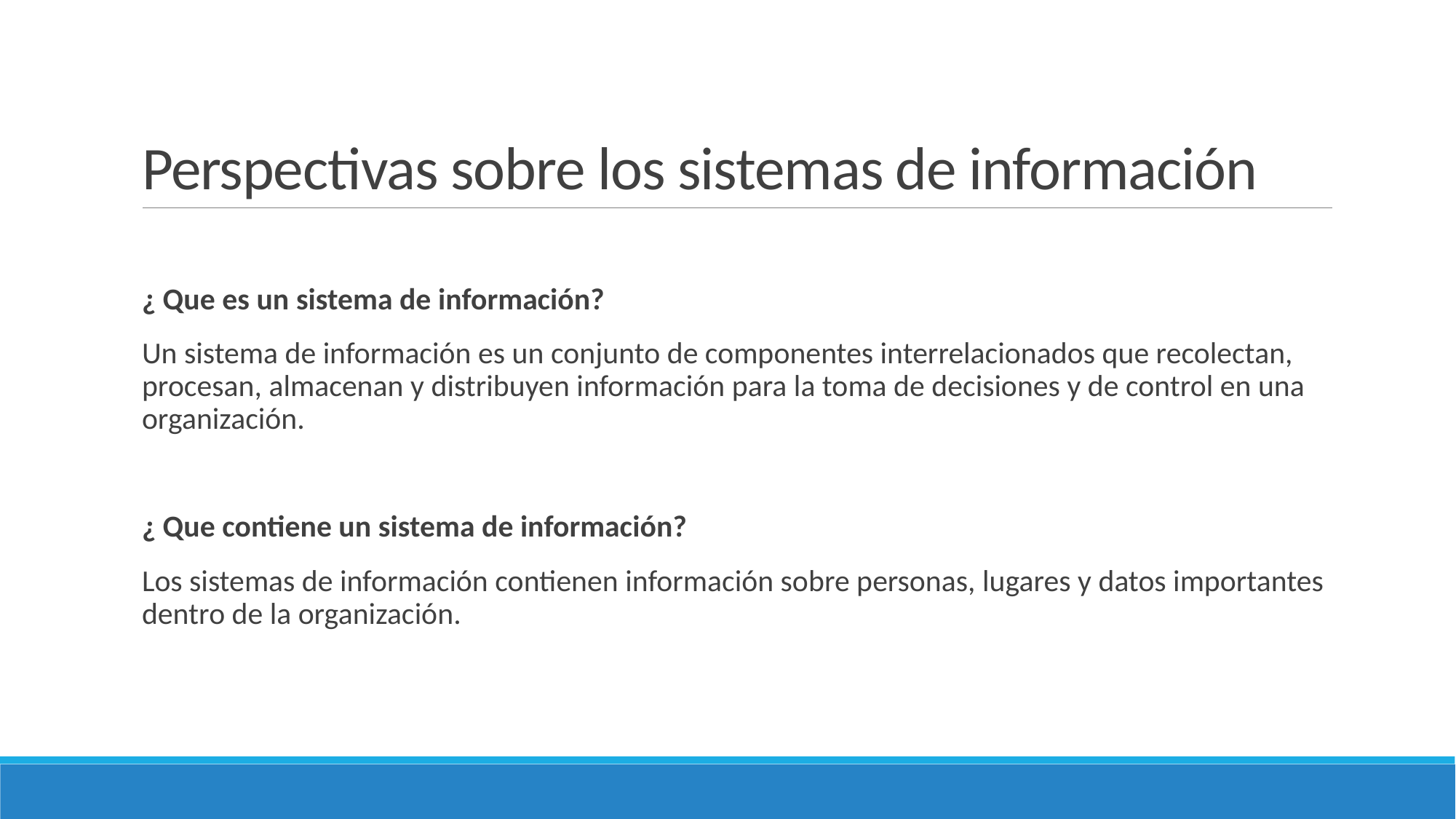

# Perspectivas sobre los sistemas de información

¿ Que es un sistema de información?
Un sistema de información es un conjunto de componentes interrelacionados que recolectan, procesan, almacenan y distribuyen información para la toma de decisiones y de control en una organización.

¿ Que contiene un sistema de información?
Los sistemas de información contienen información sobre personas, lugares y datos importantes dentro de la organización.